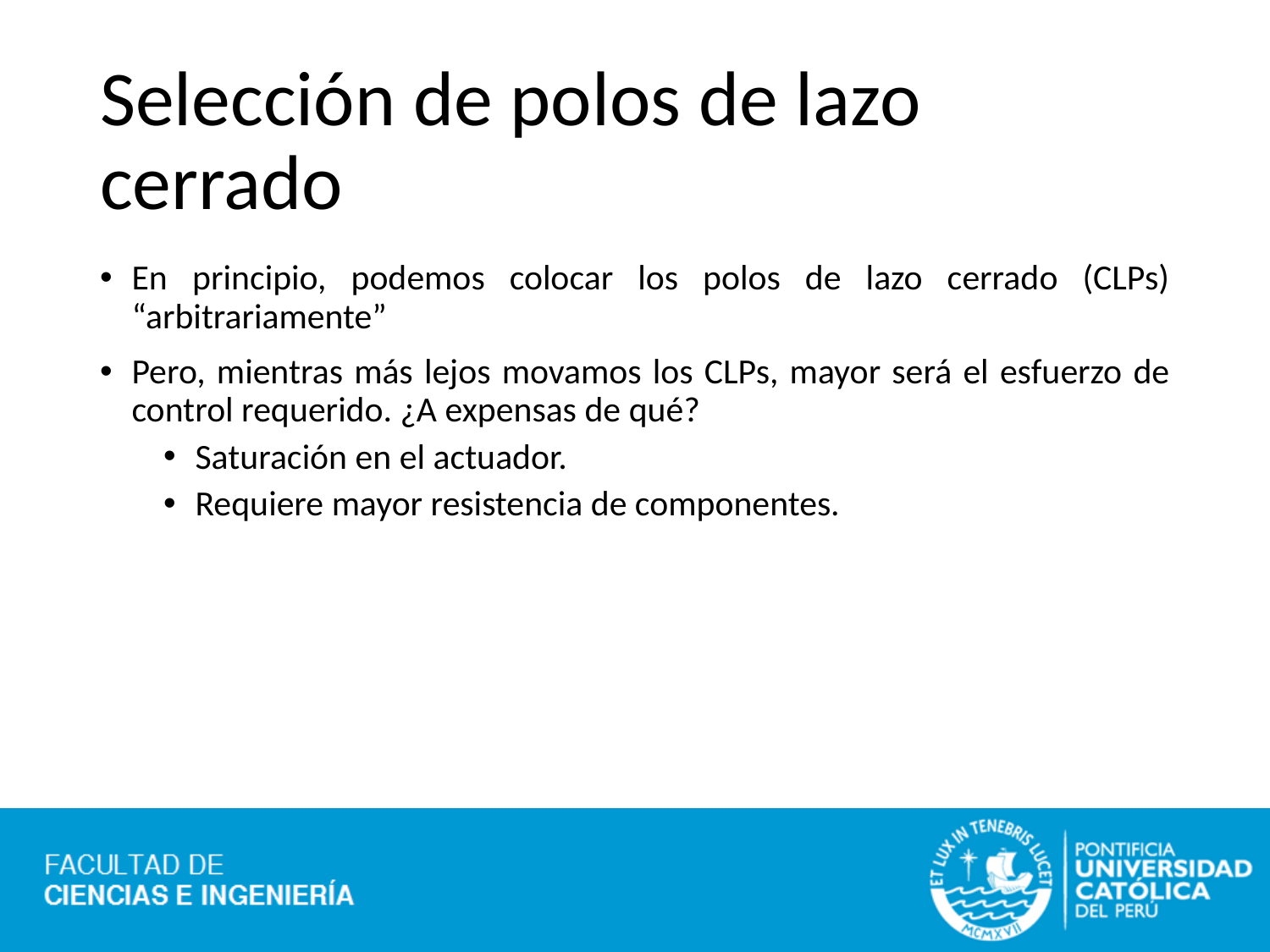

# Selección de polos de lazo cerrado
En principio, podemos colocar los polos de lazo cerrado (CLPs) “arbitrariamente”
Pero, mientras más lejos movamos los CLPs, mayor será el esfuerzo de control requerido. ¿A expensas de qué?
Saturación en el actuador.
Requiere mayor resistencia de componentes.